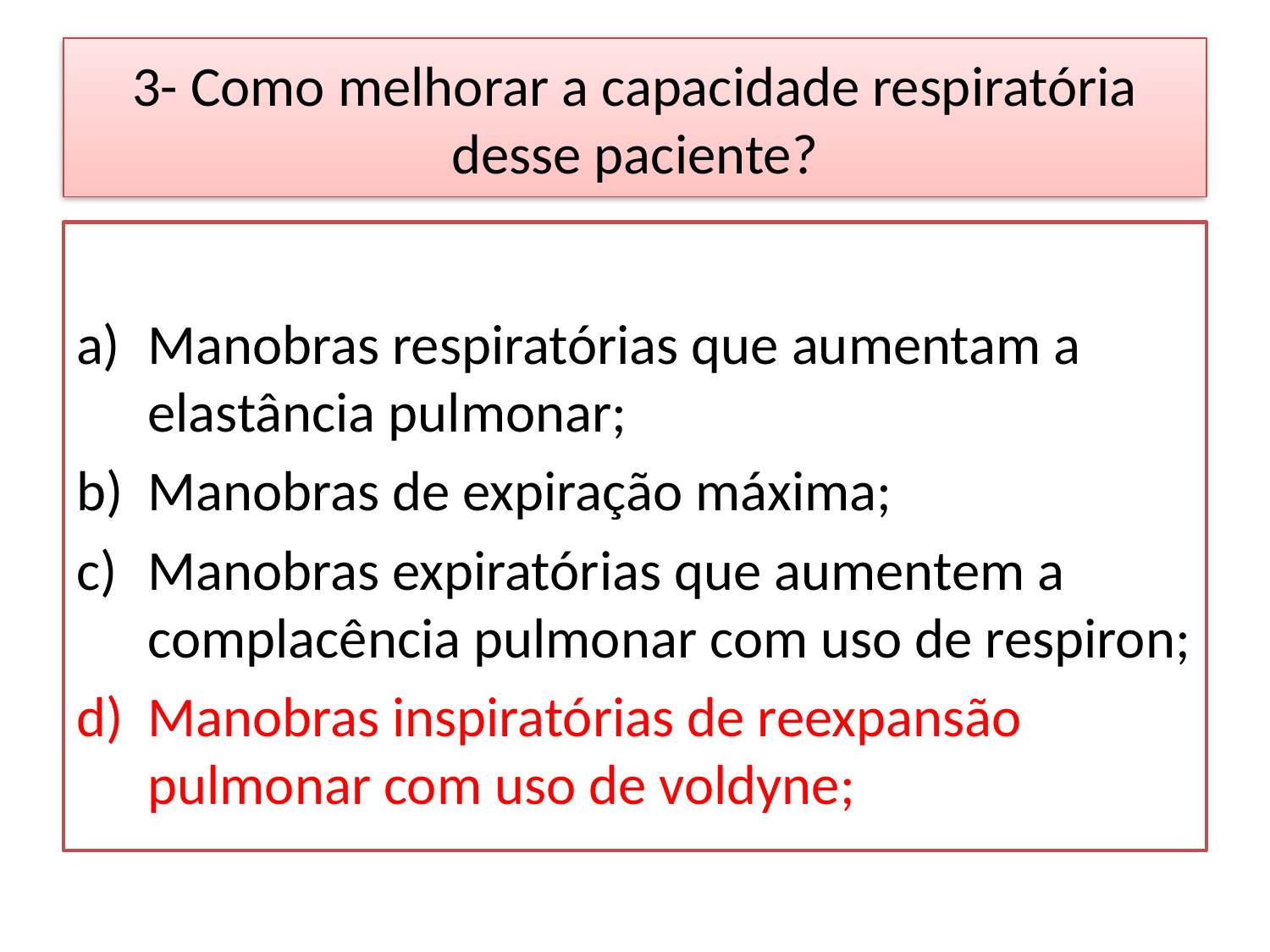

# 3- Como melhorar a capacidade respiratória desse paciente?

Manobras respiratórias que aumentam a elastância pulmonar;
Manobras de expiração máxima;
Manobras expiratórias que aumentem a complacência pulmonar com uso de respiron;
Manobras inspiratórias de reexpansão pulmonar com uso de voldyne;